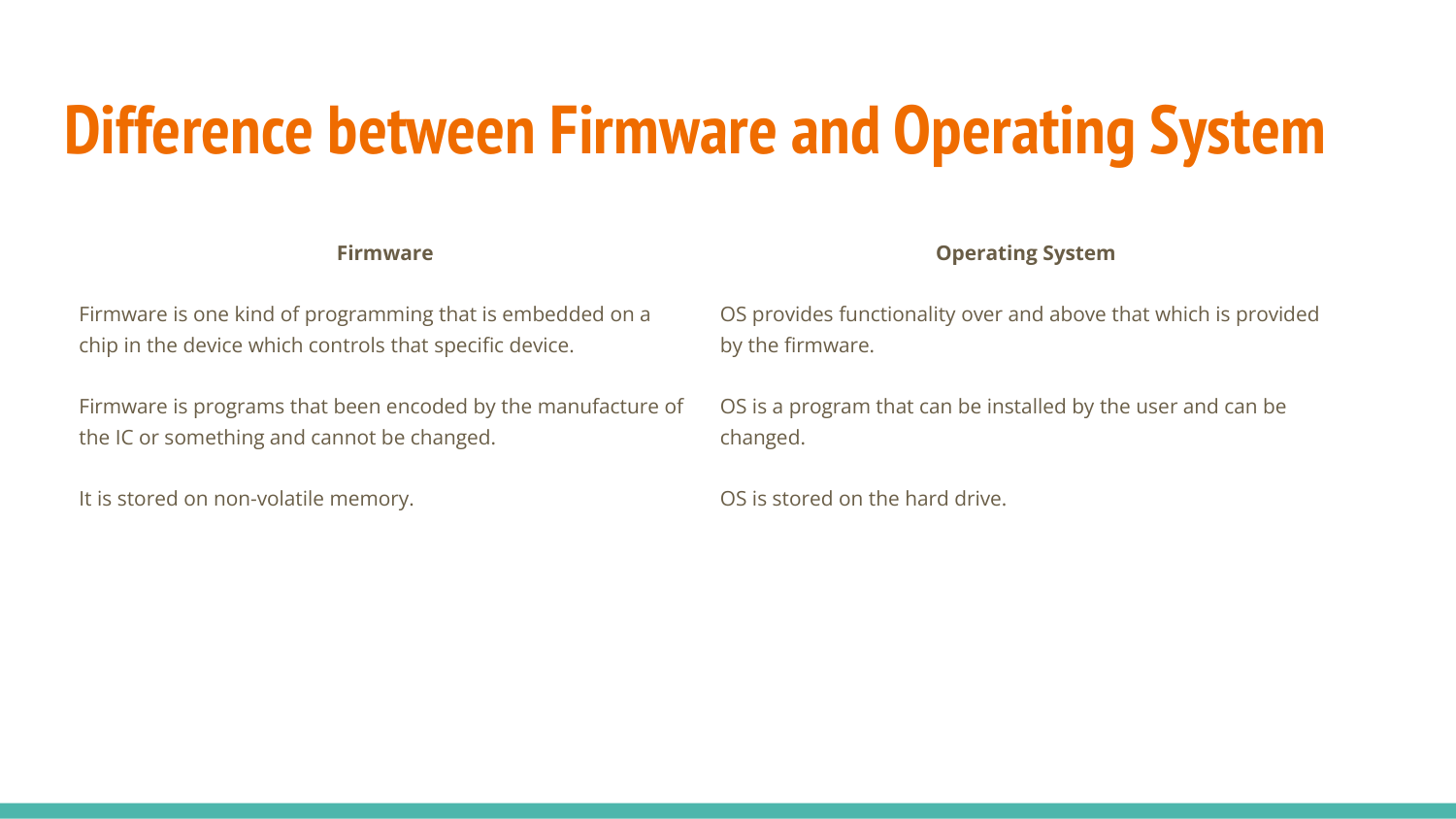

# Difference between Firmware and Operating System
| Firmware | Operating System |
| --- | --- |
| Firmware is one kind of programming that is embedded on a chip in the device which controls that specific device. | OS provides functionality over and above that which is provided by the firmware. |
| Firmware is programs that been encoded by the manufacture of the IC or something and cannot be changed. | OS is a program that can be installed by the user and can be changed. |
| It is stored on non-volatile memory. | OS is stored on the hard drive. |